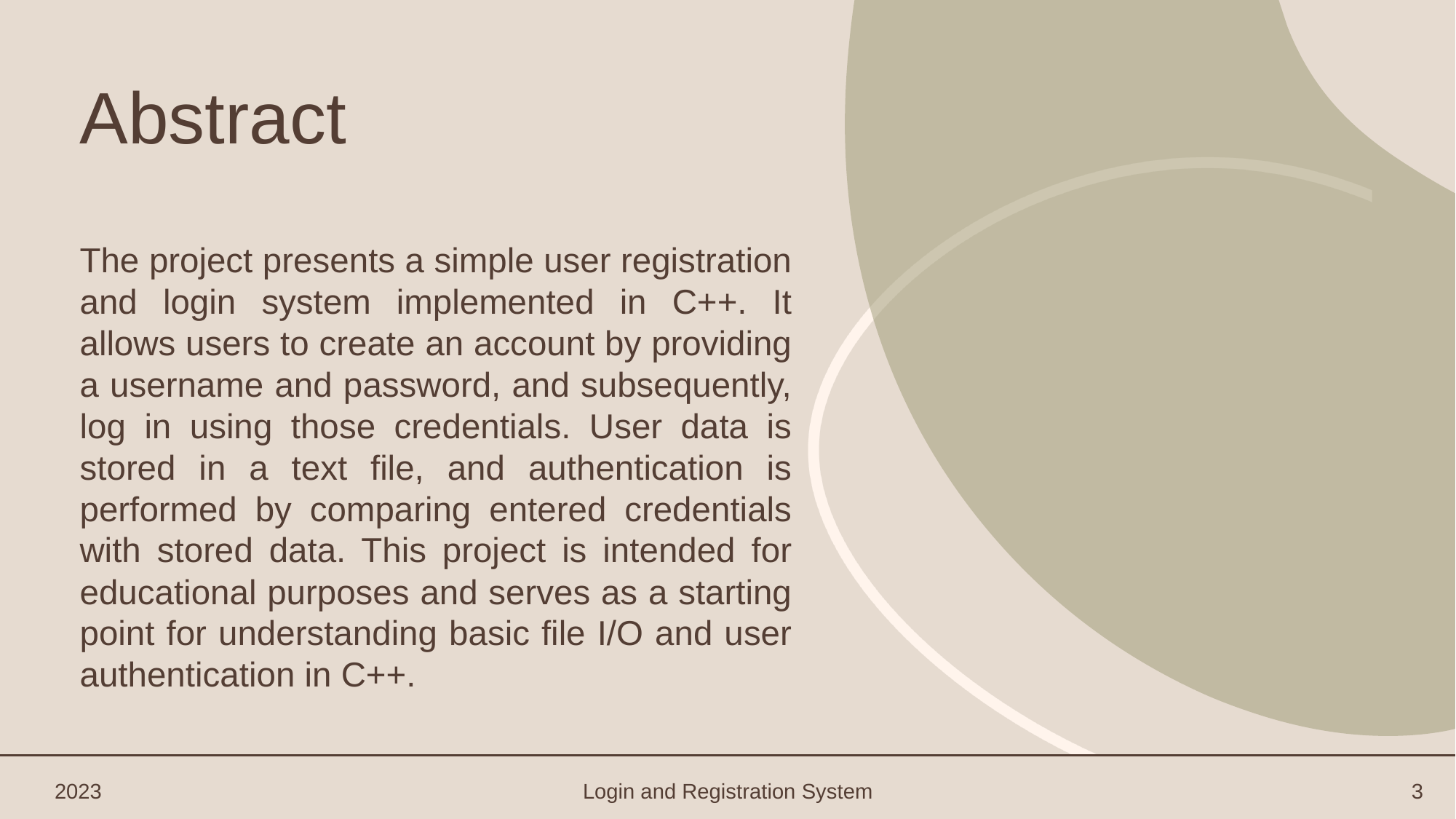

# Abstract
The project presents a simple user registration and login system implemented in C++. It allows users to create an account by providing a username and password, and subsequently, log in using those credentials. User data is stored in a text file, and authentication is performed by comparing entered credentials with stored data. This project is intended for educational purposes and serves as a starting point for understanding basic file I/O and user authentication in C++.
2023
Login and Registration System
3